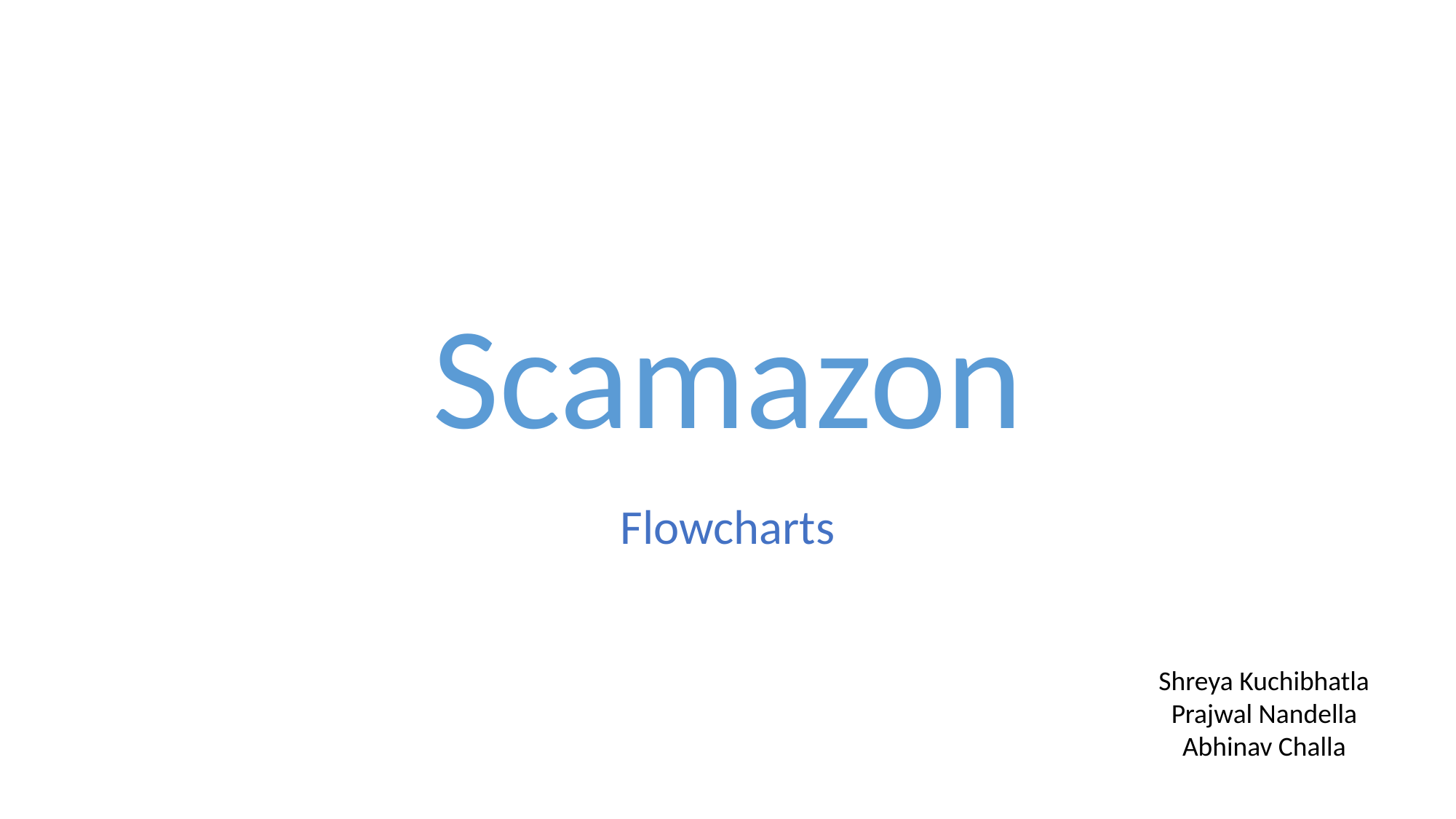

Scamazon
Flowcharts
Shreya Kuchibhatla
Prajwal Nandella
Abhinav Challa